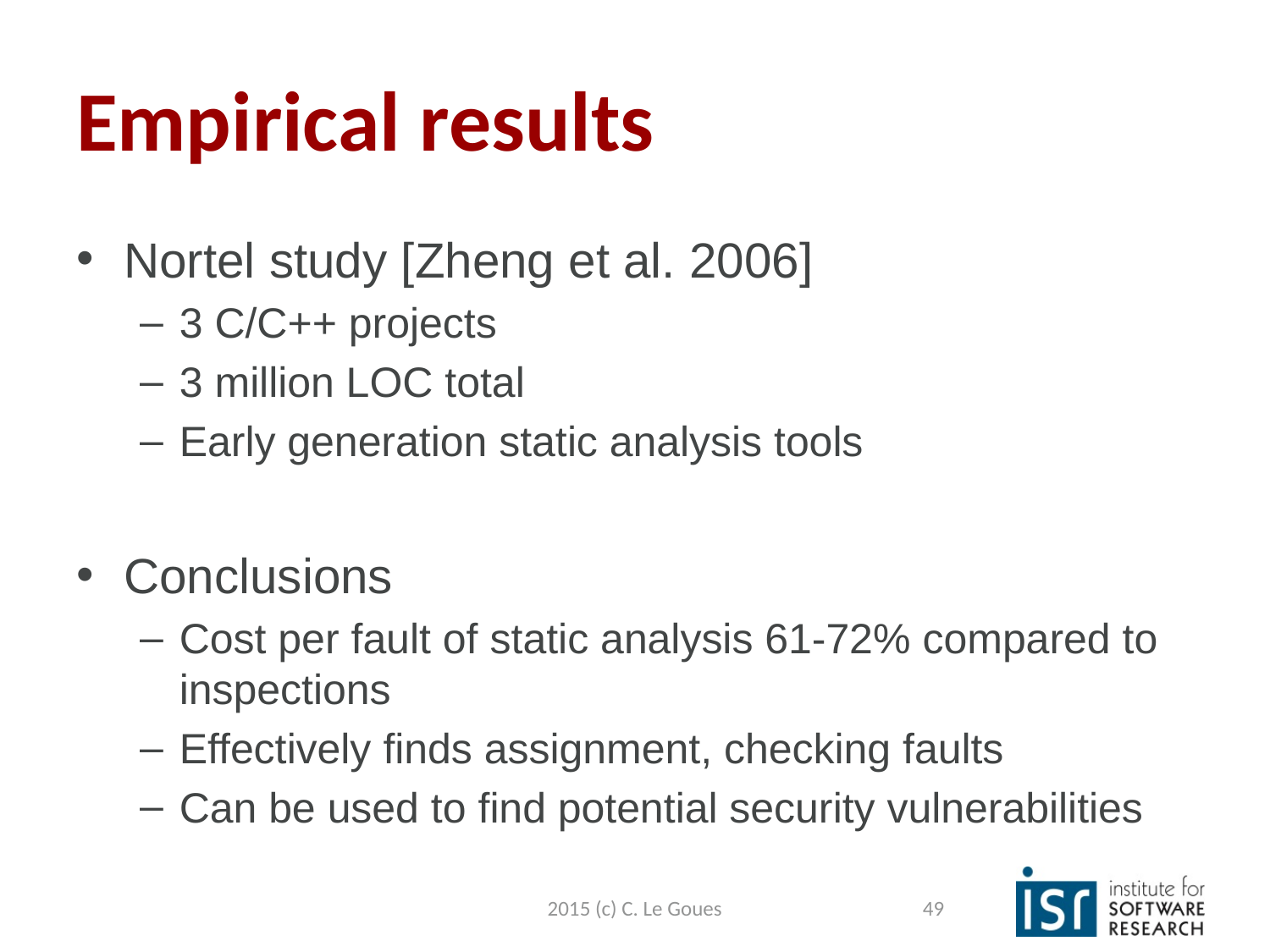

# Empirical results
Nortel study [Zheng et al. 2006]
3 C/C++ projects
3 million LOC total
Early generation static analysis tools

Conclusions
Cost per fault of static analysis 61-72% compared to inspections
Effectively finds assignment, checking faults
Can be used to find potential security vulnerabilities
2015 (c) C. Le Goues
49